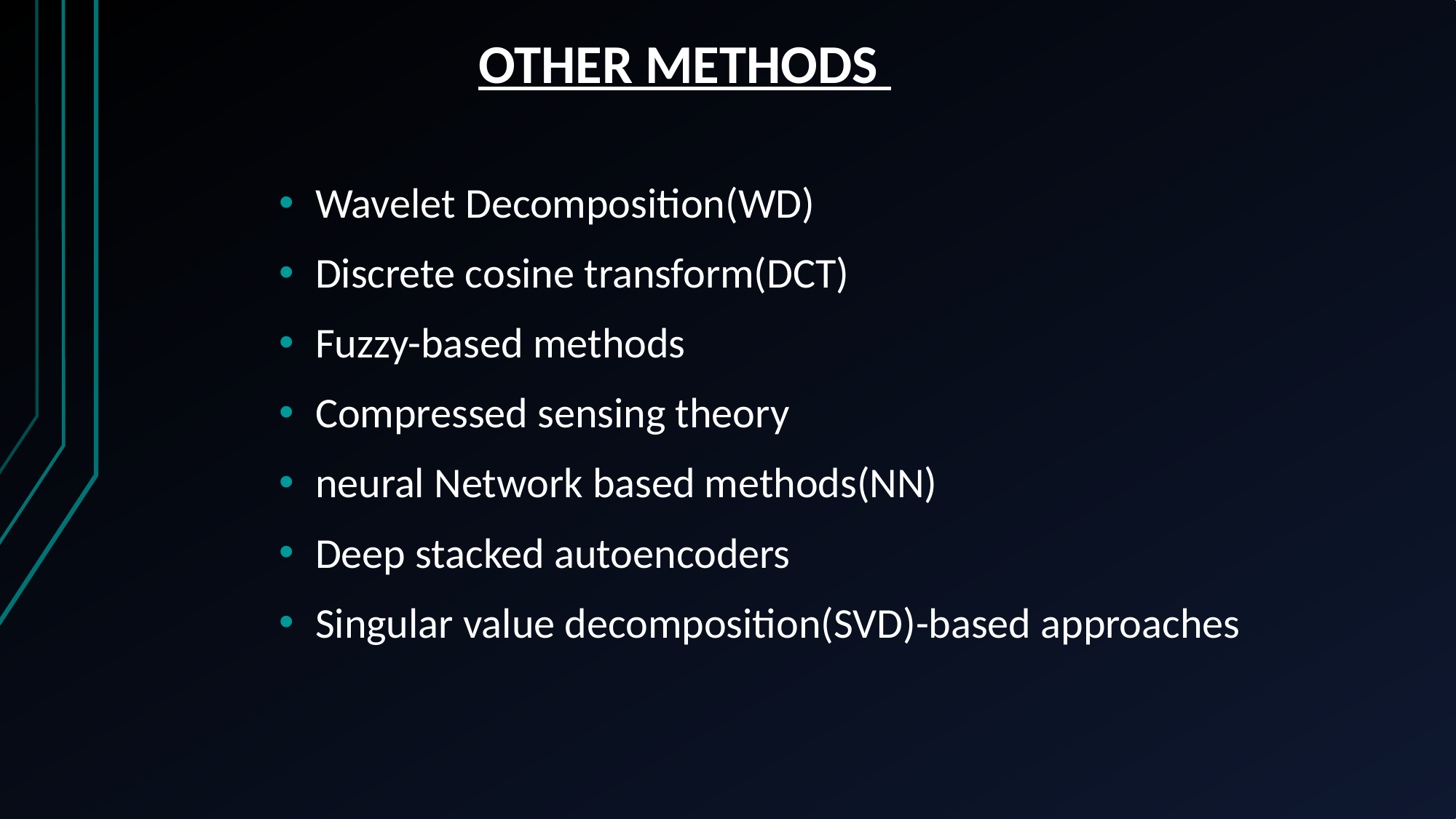

# OTHER METHODS
Wavelet Decomposition(WD)
Discrete cosine transform(DCT)
Fuzzy-based methods
Compressed sensing theory
neural Network based methods(NN)
Deep stacked autoencoders
Singular value decomposition(SVD)-based approaches